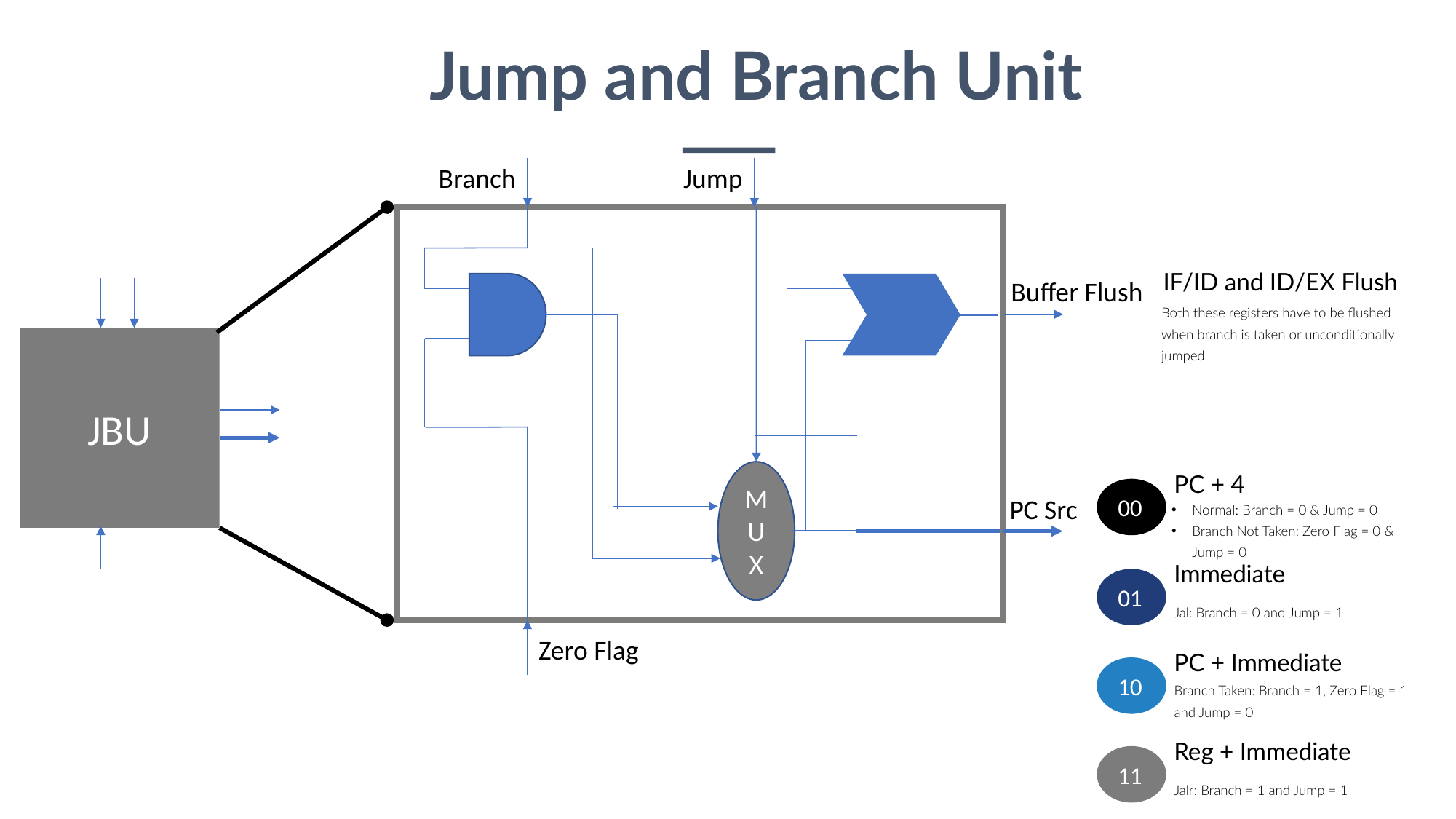

Jump and Branch Unit

Branch
Jump

JBU
IF/ID and ID/EX Flush
Both these registers have to be flushed when branch is taken or unconditionally jumped
Buffer Flush

JBU

M
U
X
PC + 4
Normal: Branch = 0 & Jump = 0
Branch Not Taken: Zero Flag = 0 & Jump = 0
00
PC Src

Immediate
Jal: Branch = 0 and Jump = 1
01
Zero Flag
PC + Immediate
Branch Taken: Branch = 1, Zero Flag = 1 and Jump = 0

10
Reg + Immediate
Jalr: Branch = 1 and Jump = 1
11